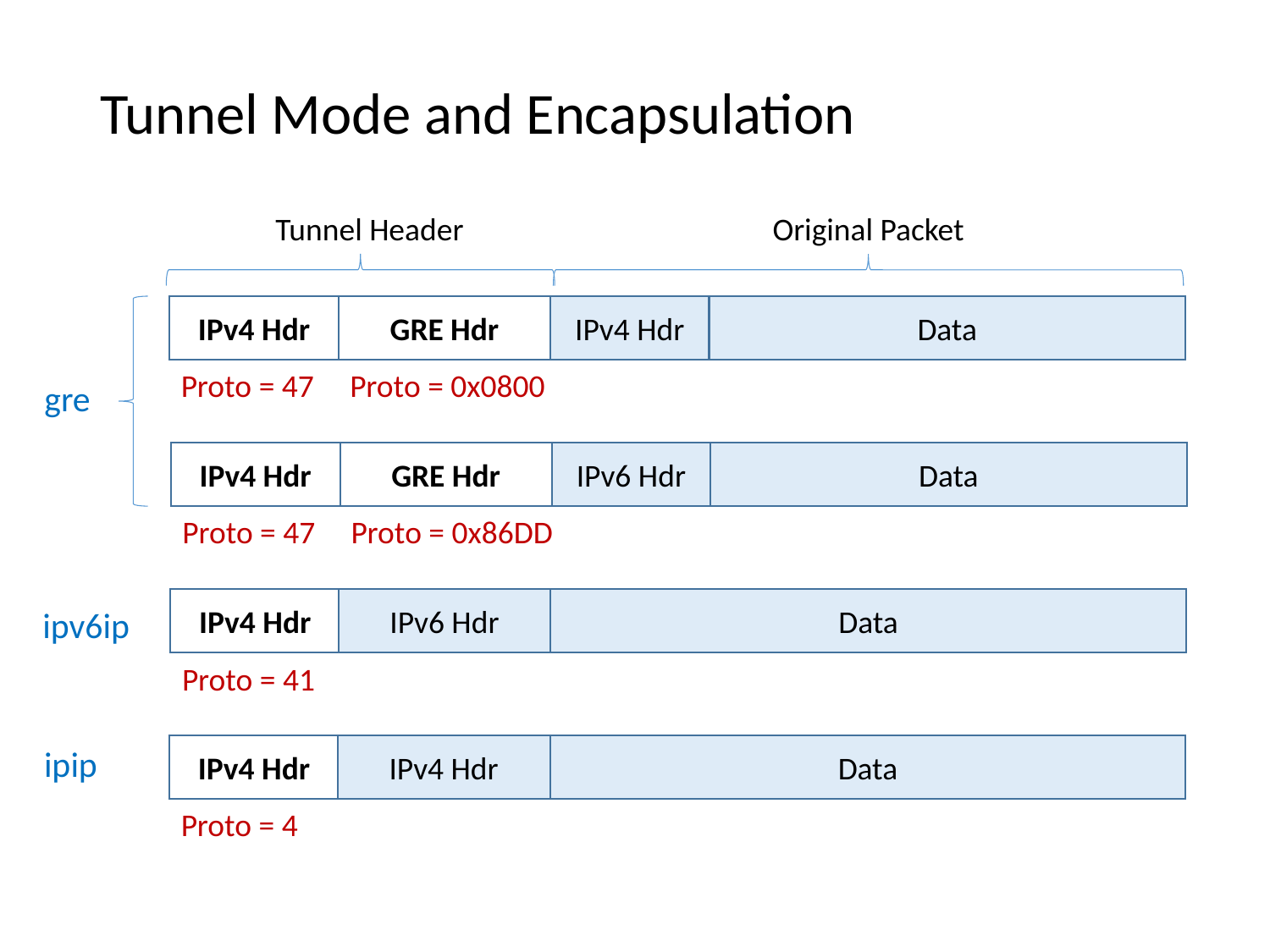

# Tunnel Mode and Encapsulation

Tunnel Header
Original Packet

IPv4 Hdr
GRE Hdr
IPv4 Hdr
Data
Proto = 47
Proto = 0x0800
gre
IPv4 Hdr
GRE Hdr
IPv6 Hdr
Data
Proto = 47
Proto = 0x86DD
IPv4 Hdr
IPv6 Hdr
Data
ipv6ip
Proto = 41
ipip
IPv4 Hdr
IPv4 Hdr
Data
Proto = 4